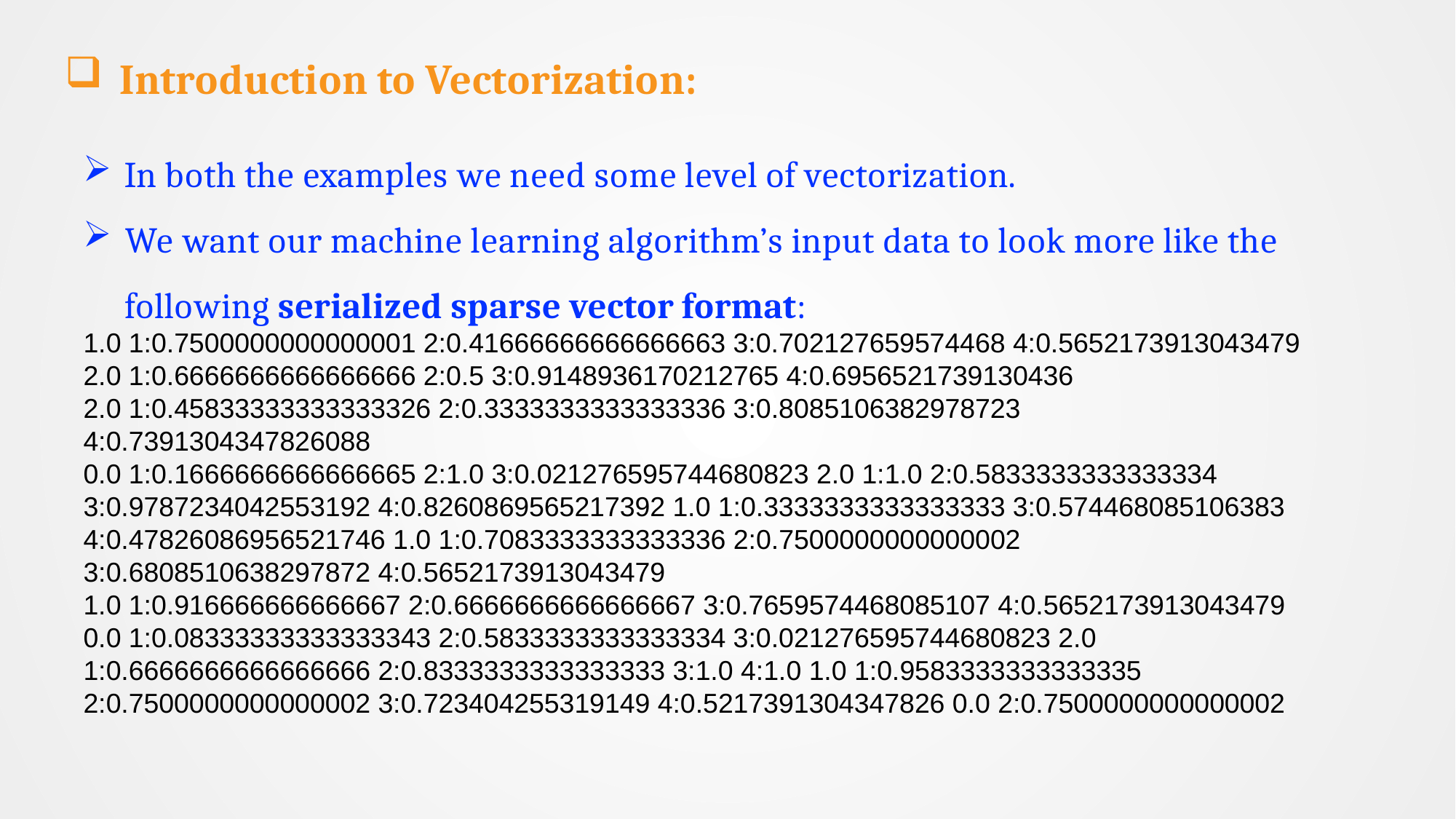

Introduction to Vectorization:
In both the examples we need some level of vectorization.
We want our machine learning algorithm’s input data to look more like the following serialized sparse vector format:
1.0 1:0.7500000000000001 2:0.41666666666666663 3:0.702127659574468 4:0.5652173913043479
2.0 1:0.6666666666666666 2:0.5 3:0.9148936170212765 4:0.6956521739130436
2.0 1:0.45833333333333326 2:0.3333333333333336 3:0.8085106382978723 4:0.7391304347826088
0.0 1:0.1666666666666665 2:1.0 3:0.021276595744680823 2.0 1:1.0 2:0.5833333333333334 3:0.9787234042553192 4:0.8260869565217392 1.0 1:0.3333333333333333 3:0.574468085106383 4:0.47826086956521746 1.0 1:0.7083333333333336 2:0.7500000000000002 3:0.6808510638297872 4:0.5652173913043479
1.0 1:0.916666666666667 2:0.6666666666666667 3:0.7659574468085107 4:0.5652173913043479 0.0 1:0.08333333333333343 2:0.5833333333333334 3:0.021276595744680823 2.0 1:0.6666666666666666 2:0.8333333333333333 3:1.0 4:1.0 1.0 1:0.9583333333333335 2:0.7500000000000002 3:0.723404255319149 4:0.5217391304347826 0.0 2:0.7500000000000002